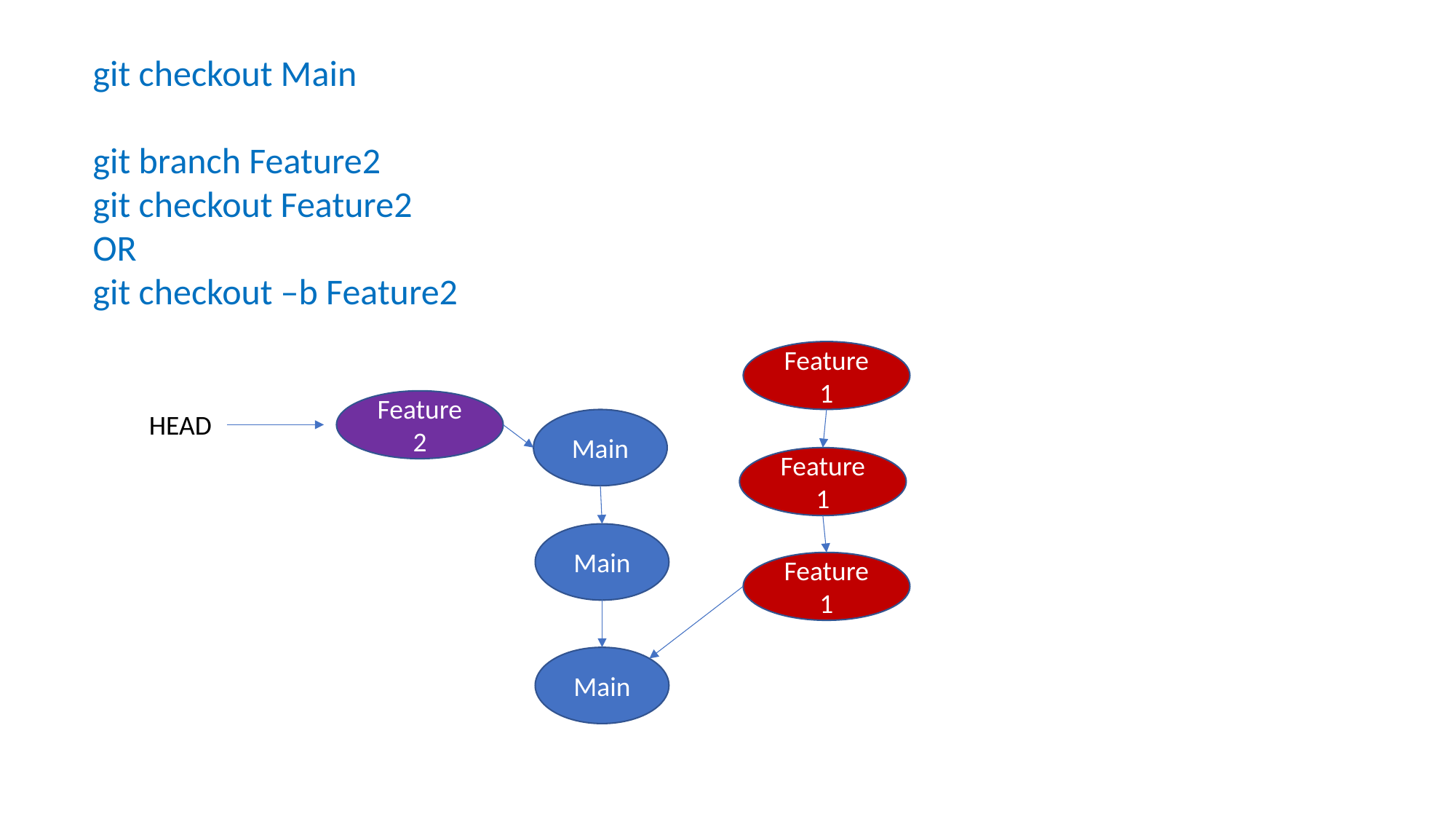

git checkout Main

git branch Feature2
git checkout Feature2
OR
git checkout –b Feature2
Feature 1
Feature 2
HEAD
Main
Feature 1
Main
Feature 1
Main